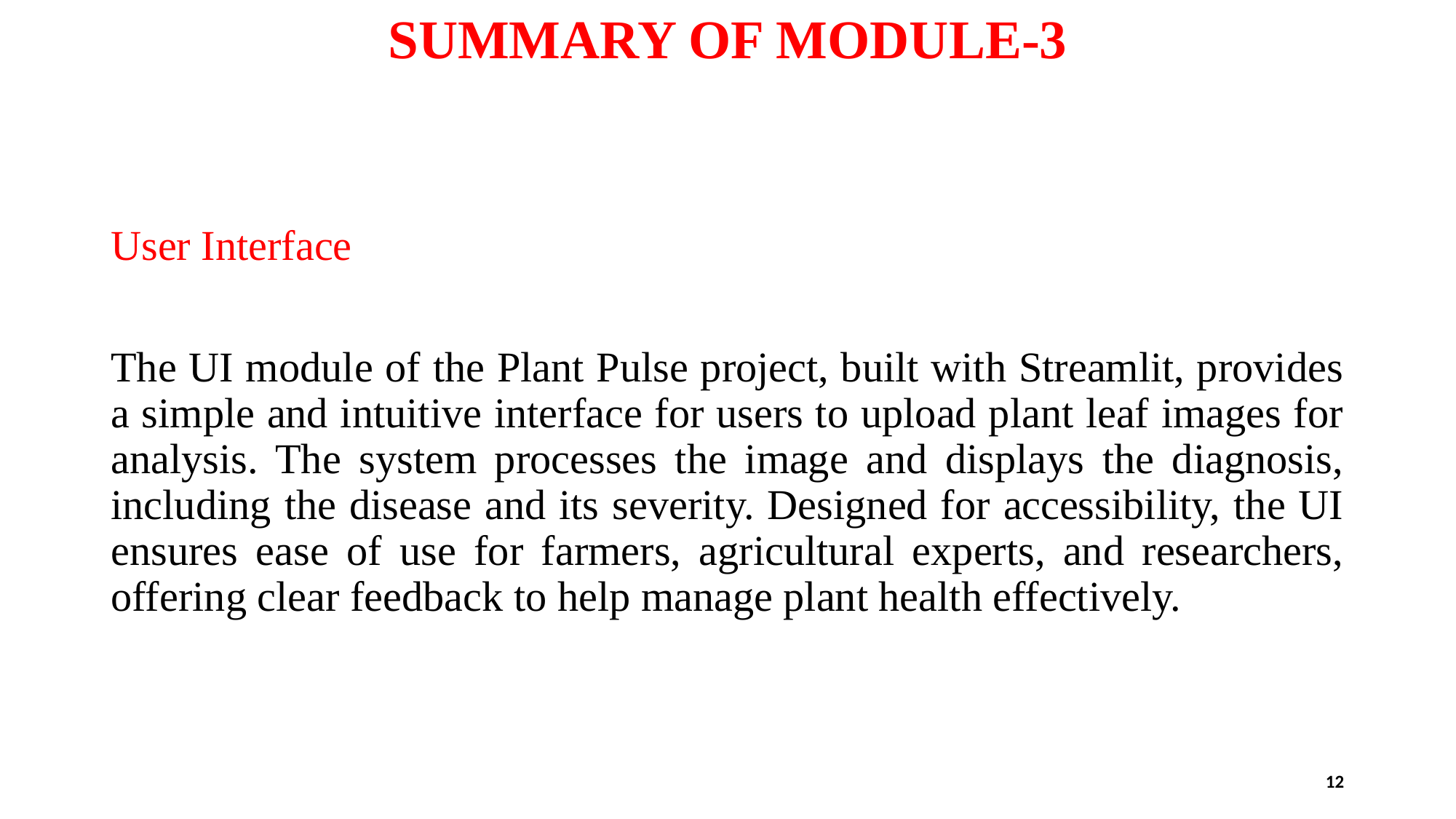

# SUMMARY OF MODULE-3
User Interface

The UI module of the Plant Pulse project, built with Streamlit, provides a simple and intuitive interface for users to upload plant leaf images for analysis. The system processes the image and displays the diagnosis, including the disease and its severity. Designed for accessibility, the UI ensures ease of use for farmers, agricultural experts, and researchers, offering clear feedback to help manage plant health effectively.
12